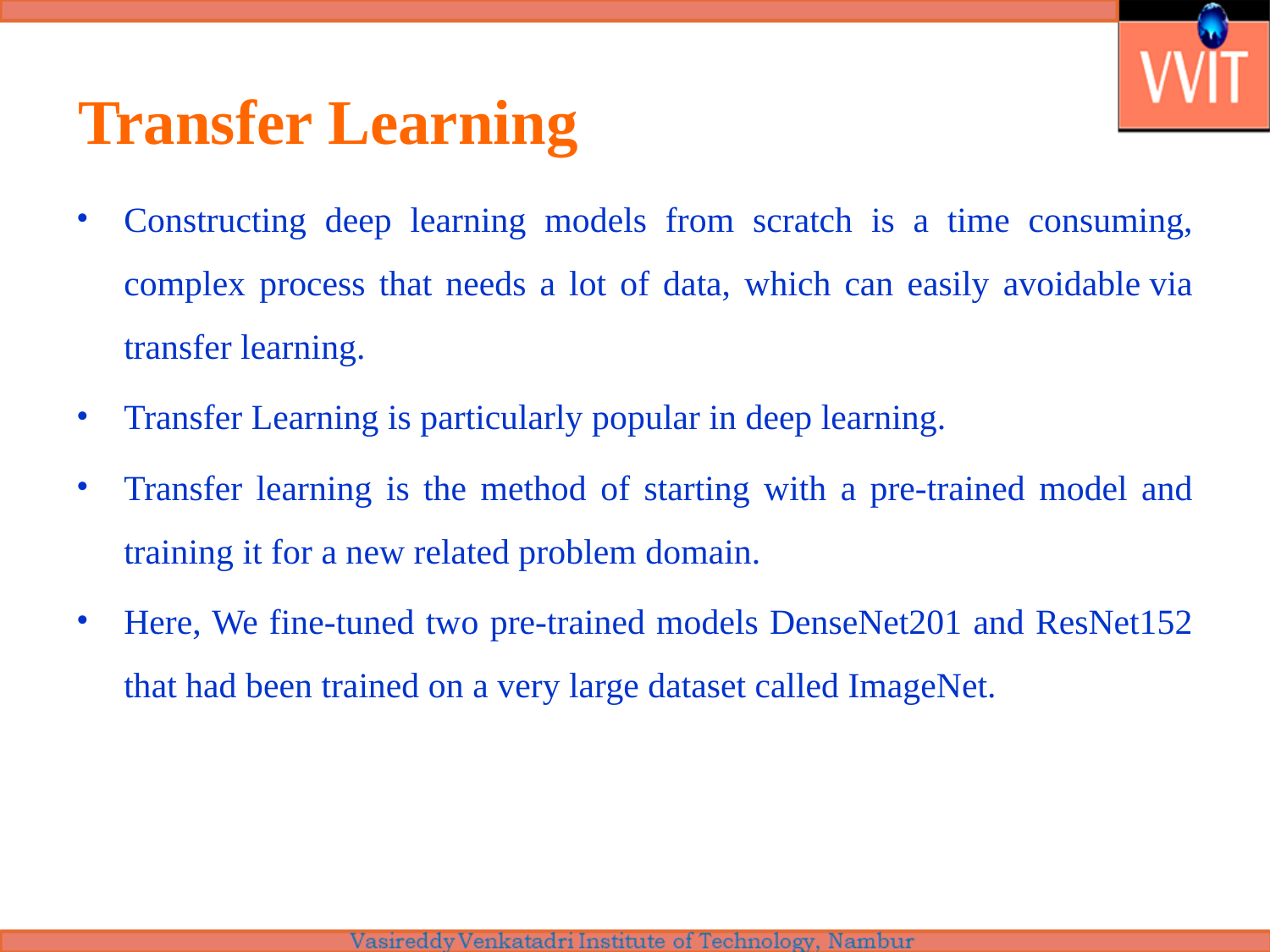

# Transfer Learning
Constructing deep learning models from scratch is a time consuming, complex process that needs a lot of data, which can easily avoidable via transfer learning.
Transfer Learning is particularly popular in deep learning.
Transfer learning is the method of starting with a pre-trained model and training it for a new related problem domain.
Here, We fine-tuned two pre-trained models DenseNet201 and ResNet152 that had been trained on a very large dataset called ImageNet.